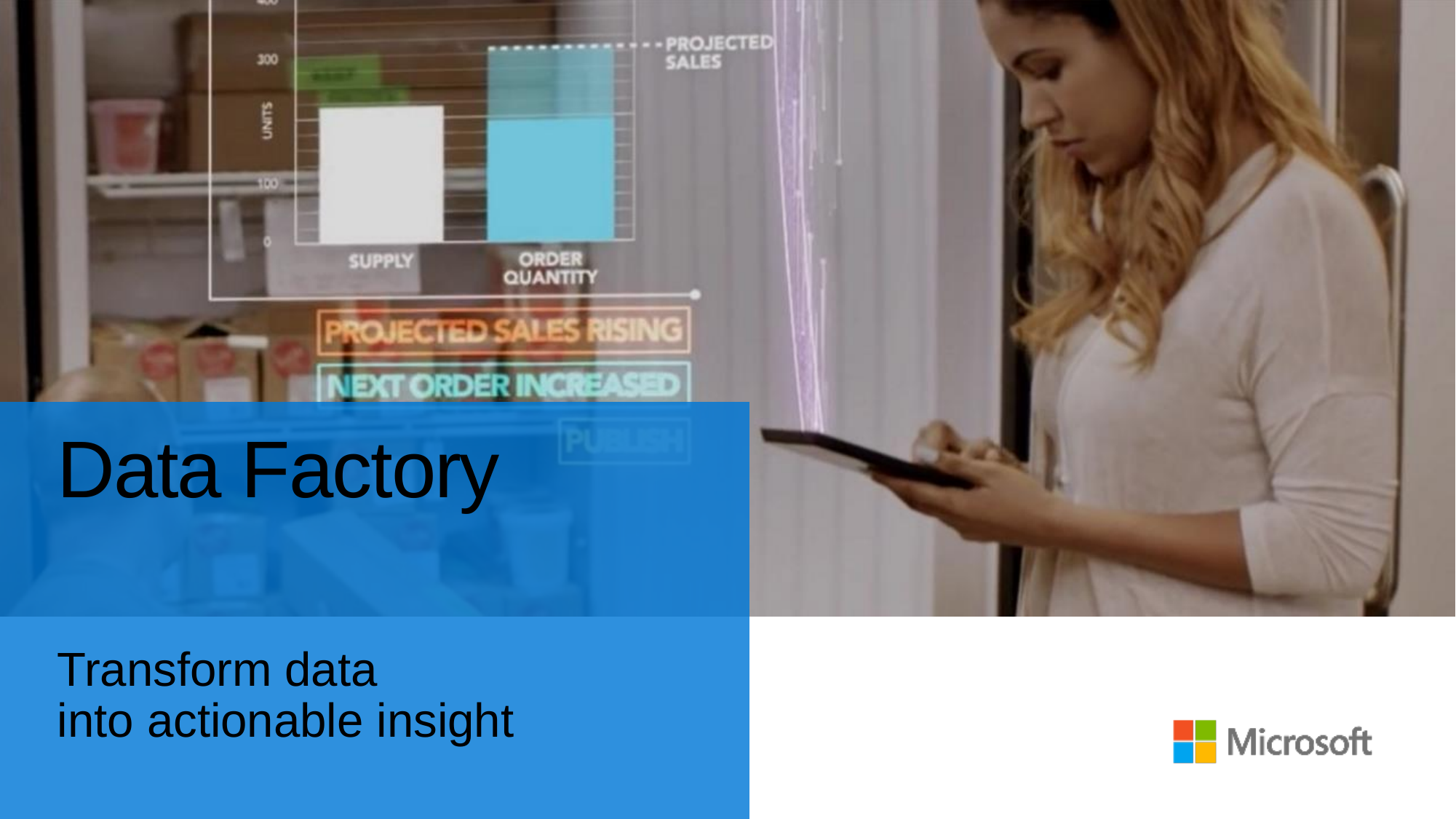

# Data Factory
Transform data
into actionable insight